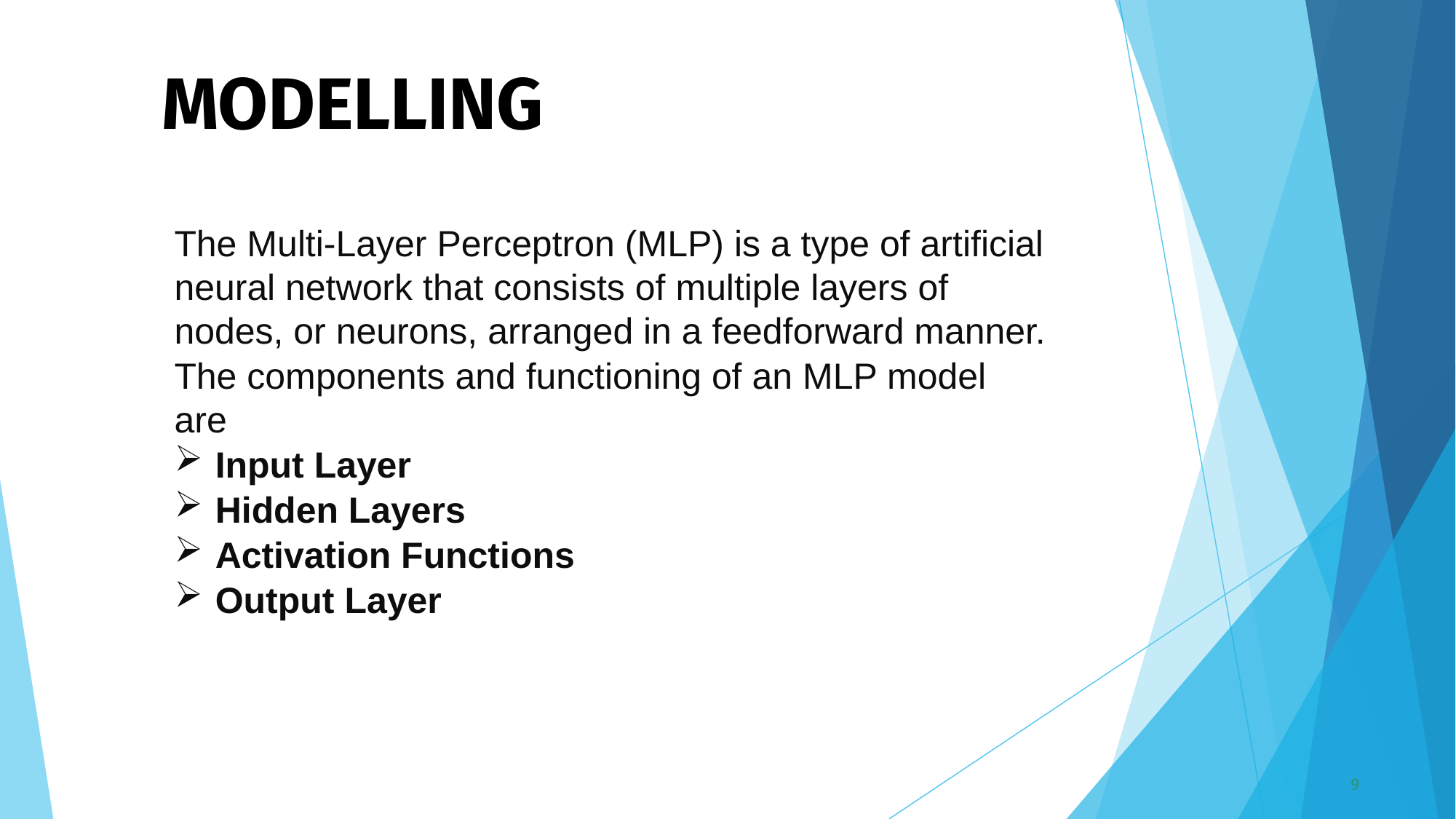

# MODELLING
The Multi-Layer Perceptron (MLP) is a type of artificial neural network that consists of multiple layers of nodes, or neurons, arranged in a feedforward manner.
The components and functioning of an MLP model are
Input Layer
Hidden Layers
Activation Functions
Output Layer
9